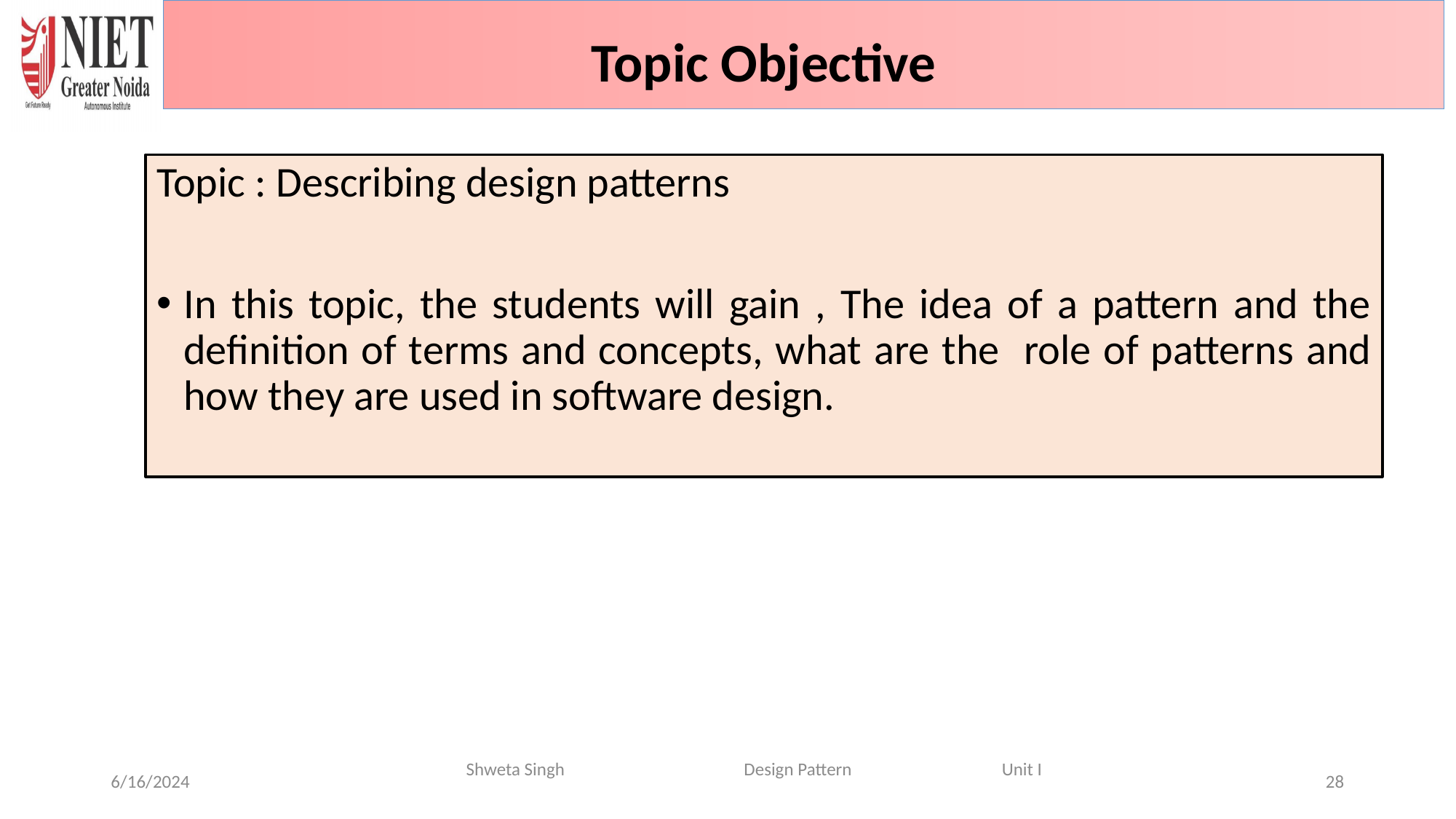

Topic Objective
Topic : Describing design patterns

In this topic, the students will gain , The idea of a pattern and the definition of terms and concepts, what are the  role of patterns and how they are used in software design.

Shweta Singh                                           Design Pattern                                    Unit I
6/16/2024
28